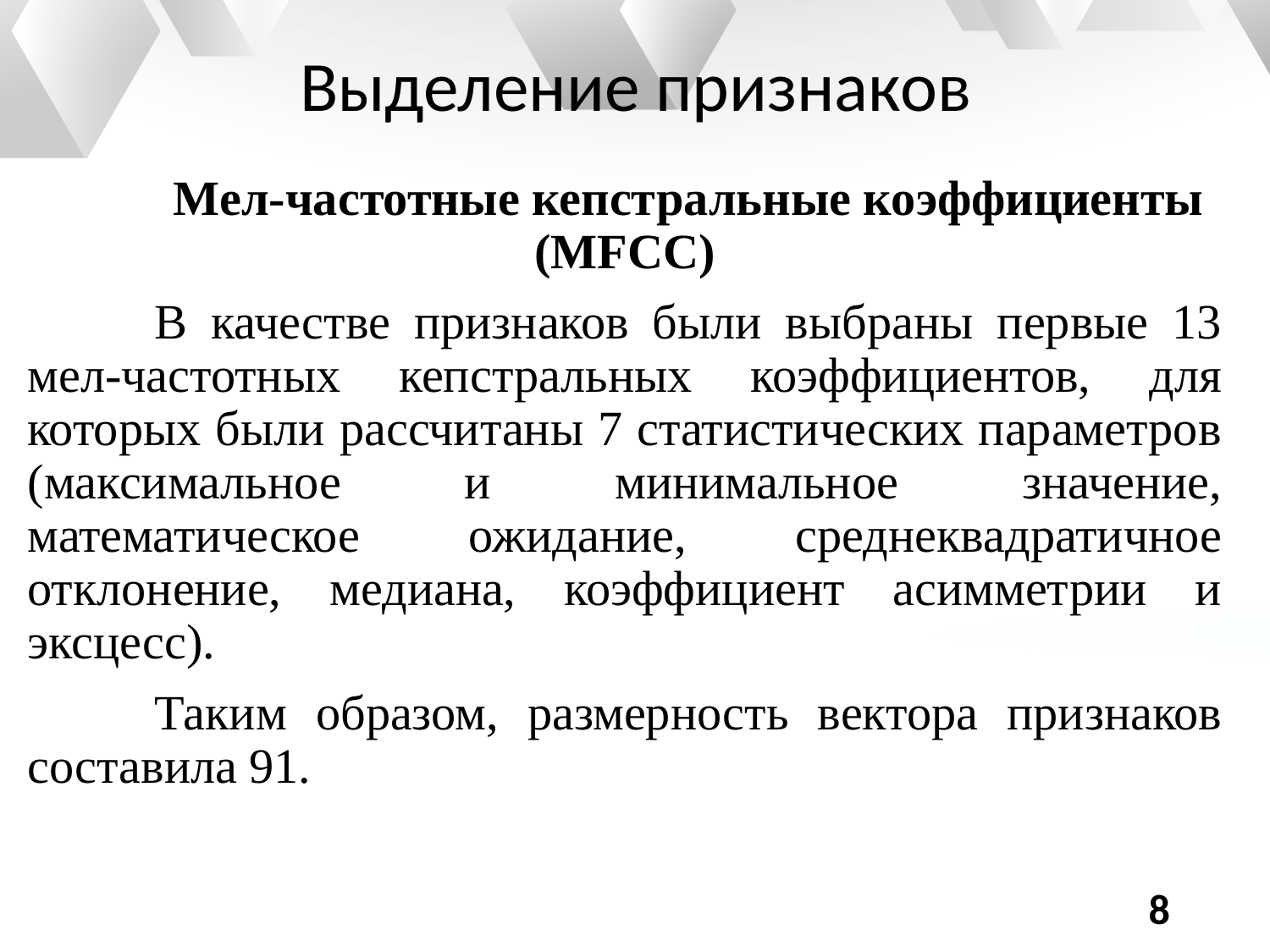

# Выделение признаков
	Мел-частотные кепстральные коэффициенты (MFCC)
	В качестве признаков были выбраны первые 13 мел-частотных кепстральных коэффициентов, для которых были рассчитаны 7 статистических параметров (максимальное и минимальное значение, математическое ожидание, среднеквадратичное отклонение, медиана, коэффициент асимметрии и эксцесс).
	Таким образом, размерность вектора признаков составила 91.

8